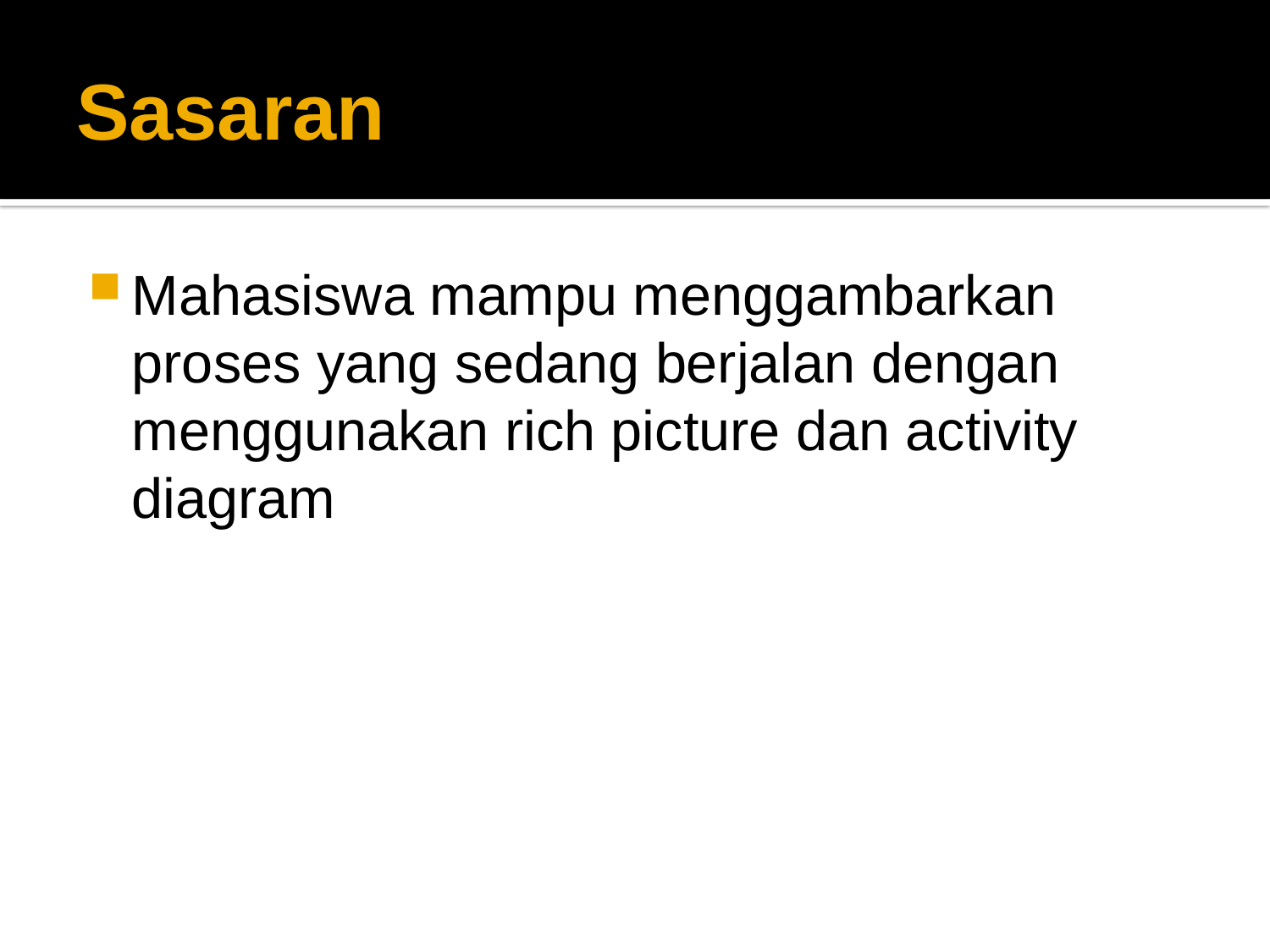

# Sasaran
Mahasiswa mampu menggambarkan proses yang sedang berjalan dengan menggunakan rich picture dan activity diagram